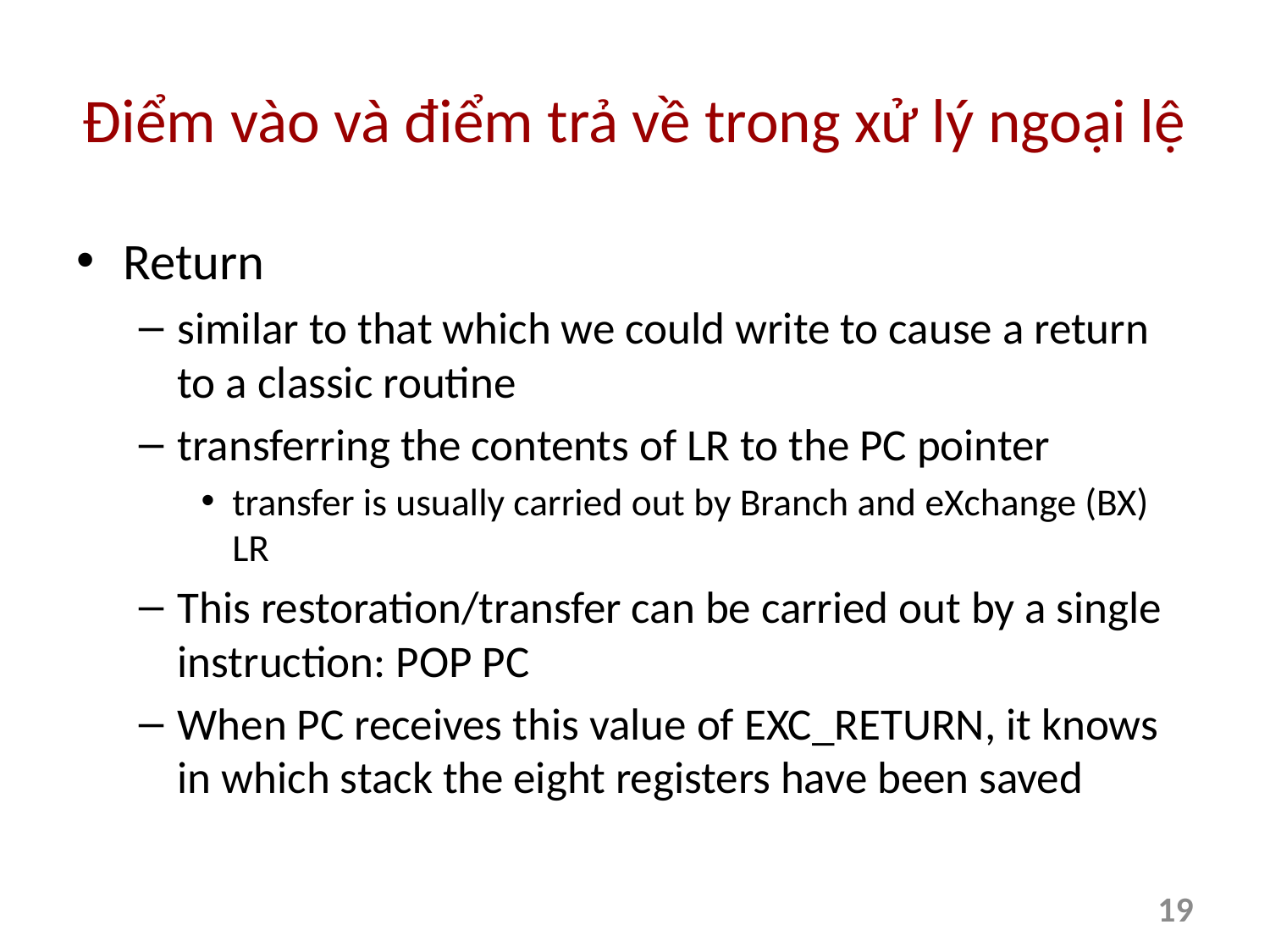

# Điểm vào và điểm trả về trong xử lý ngoại lệ
Return
similar to that which we could write to cause a return to a classic routine
transferring the contents of LR to the PC pointer
transfer is usually carried out by Branch and eXchange (BX) LR
This restoration/transfer can be carried out by a single instruction: POP PC
When PC receives this value of EXC_RETURN, it knows in which stack the eight registers have been saved
19